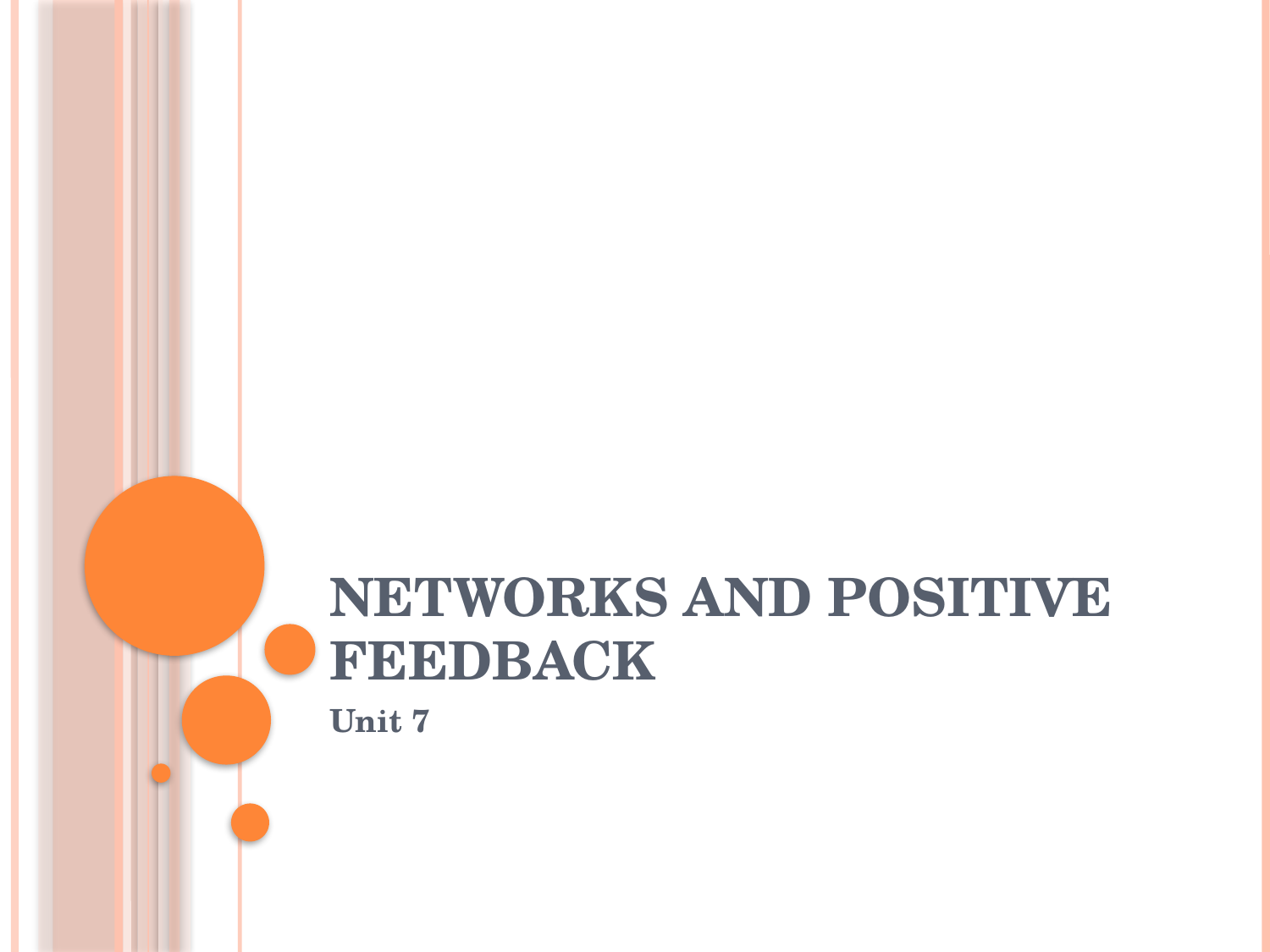

# Networks and Positive Feedback
Unit 7